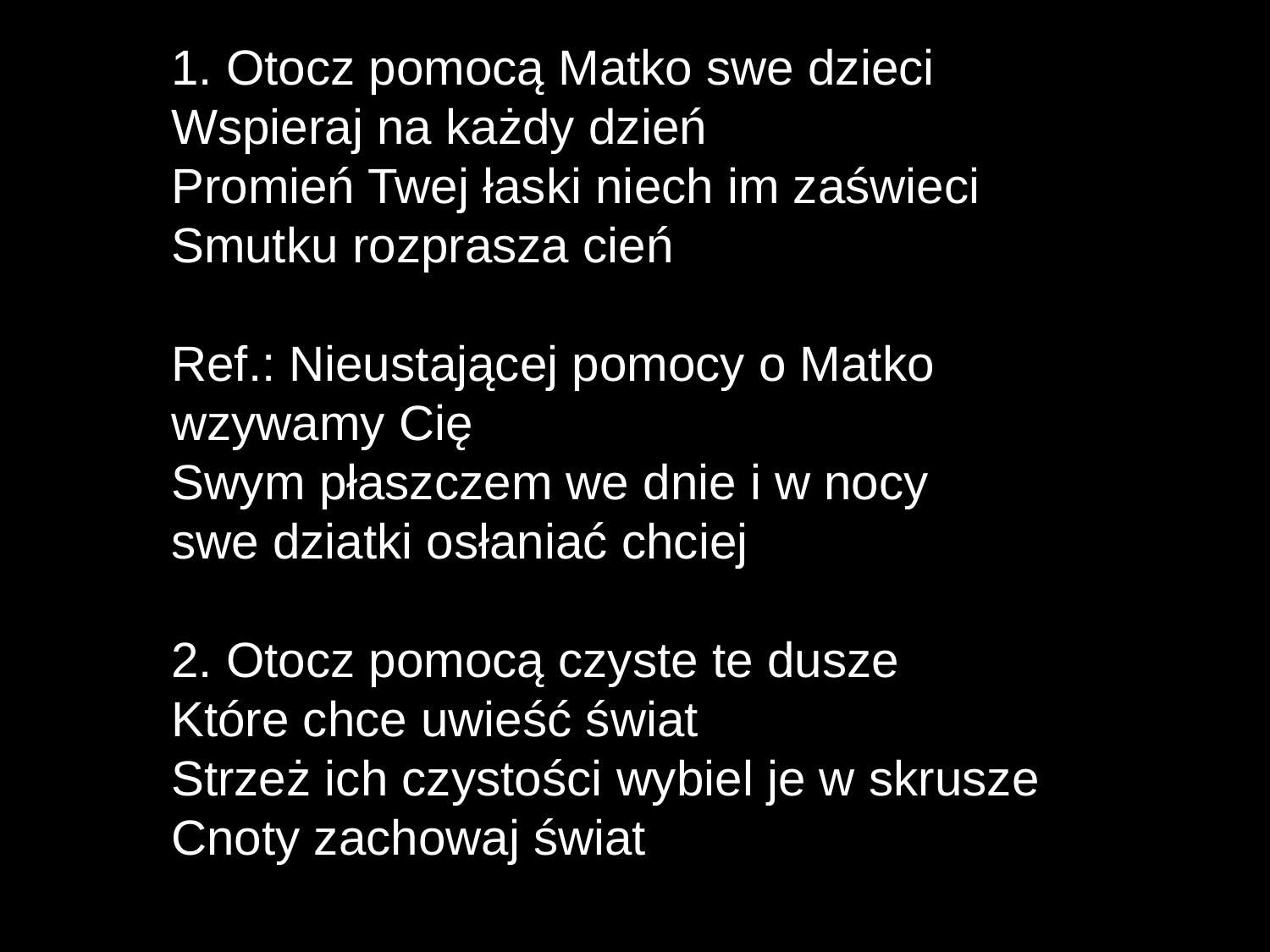

1. Otocz pomocą Matko swe dzieci
Wspieraj na każdy dzień
Promień Twej łaski niech im zaświeci
Smutku rozprasza cień

Ref.: Nieustającej pomocy o Matko wzywamy Cię
Swym płaszczem we dnie i w nocy
swe dziatki osłaniać chciej

2. Otocz pomocą czyste te dusze
Które chce uwieść świat
Strzeż ich czystości wybiel je w skrusze
Cnoty zachowaj świat